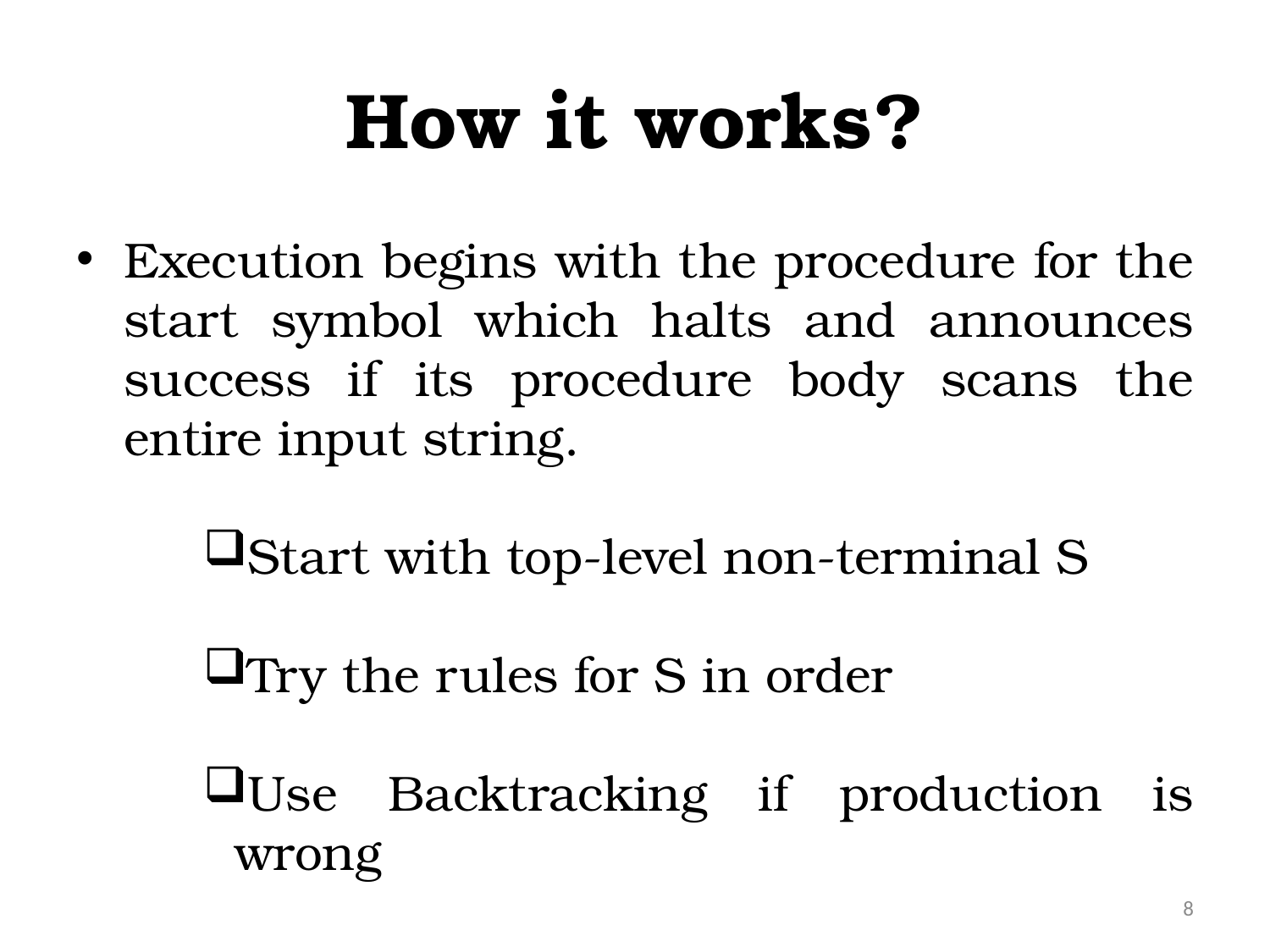

# How it works?
Execution begins with the procedure for the start symbol which halts and announces success if its procedure body scans the entire input string.

Start with top-level non-terminal S

Try the rules for S in order

Use Backtracking if production is wrong

8